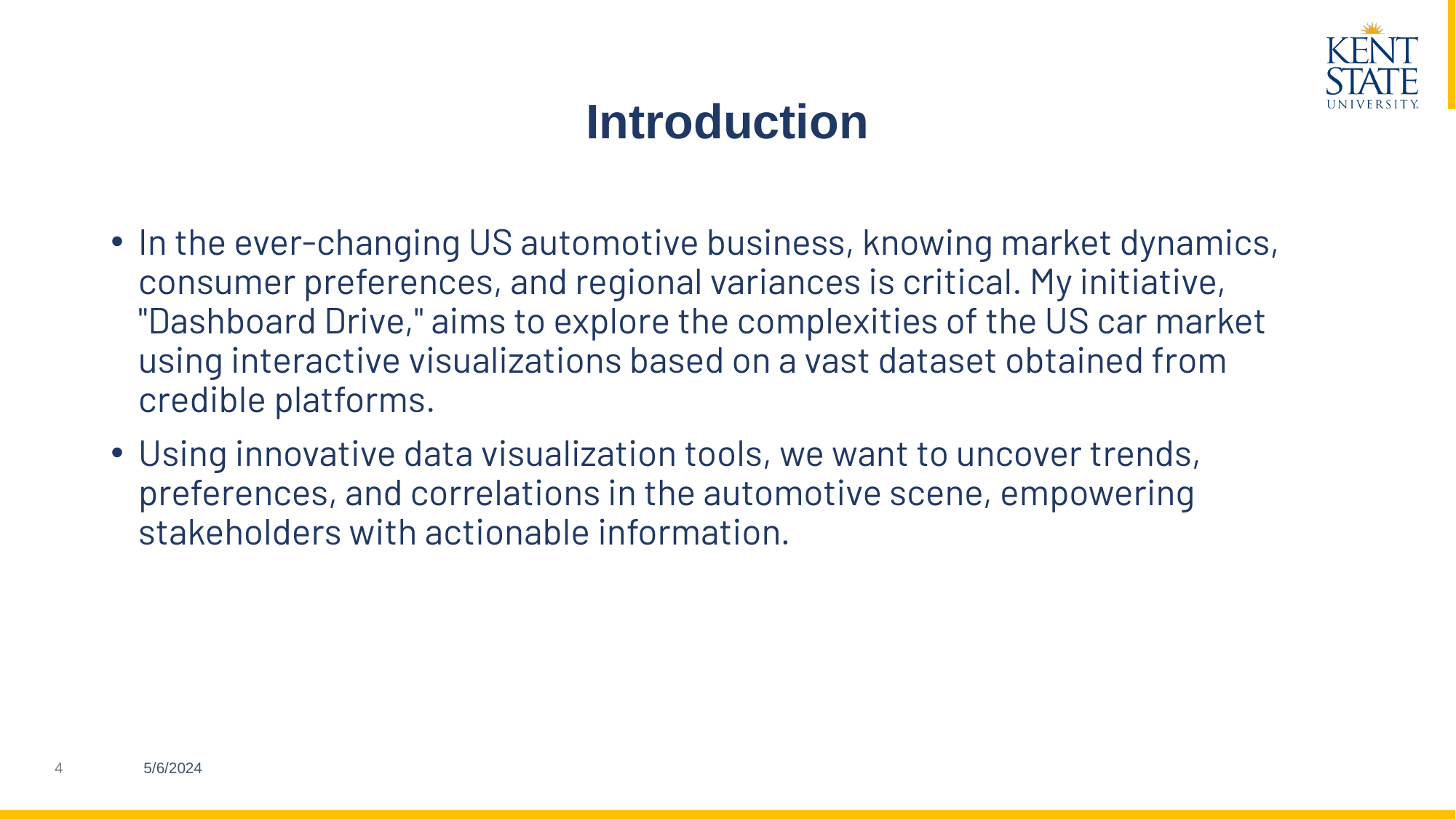

# Introduction
In the ever-changing US automotive business, knowing market dynamics, consumer preferences, and regional variances is critical. My initiative, "Dashboard Drive," aims to explore the complexities of the US car market using interactive visualizations based on a vast dataset obtained from credible platforms.
Using innovative data visualization tools, we want to uncover trends, preferences, and correlations in the automotive scene, empowering stakeholders with actionable information.
5/6/2024